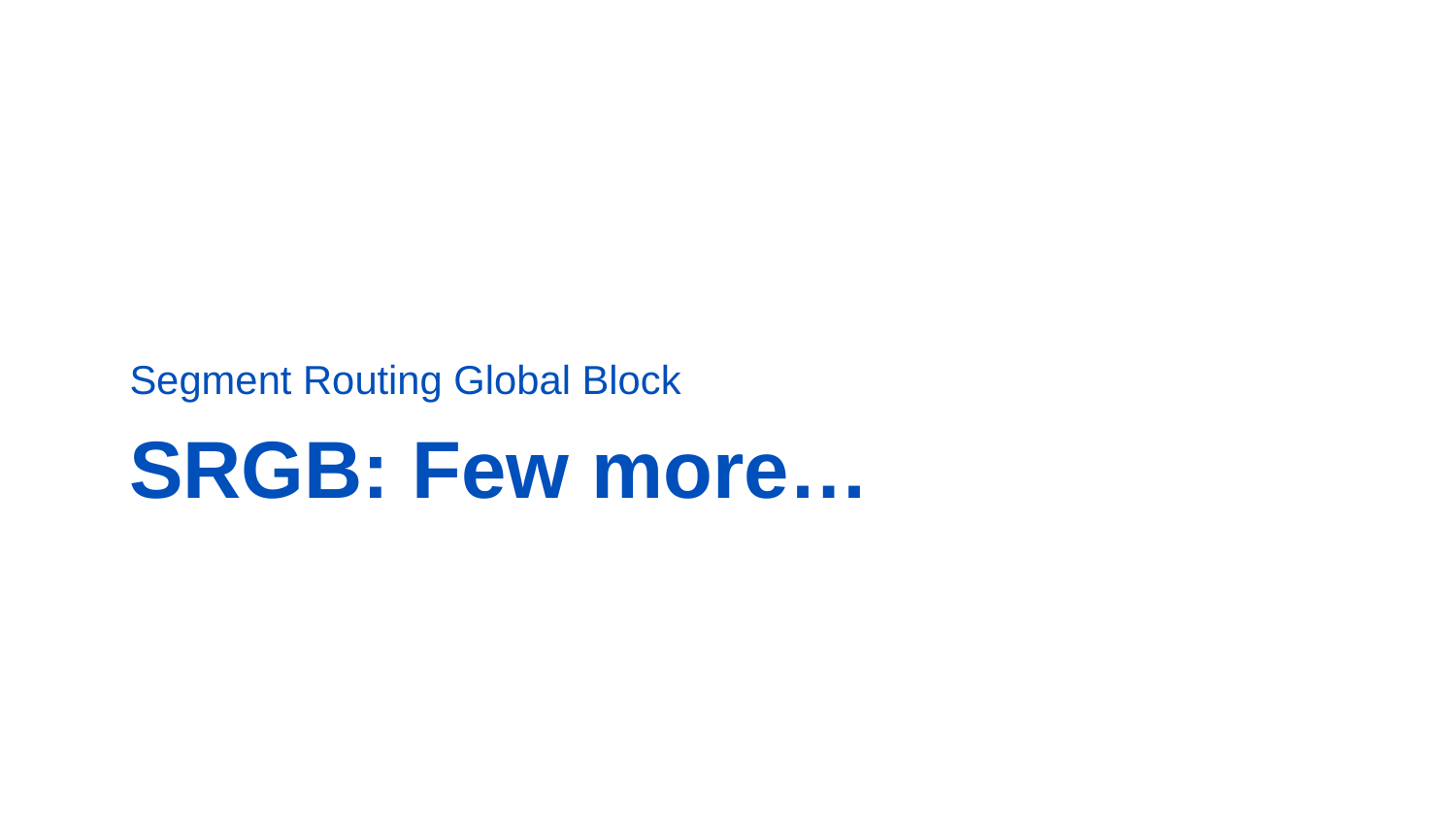

Segment Routing Global Block
# SRGB: Few more…